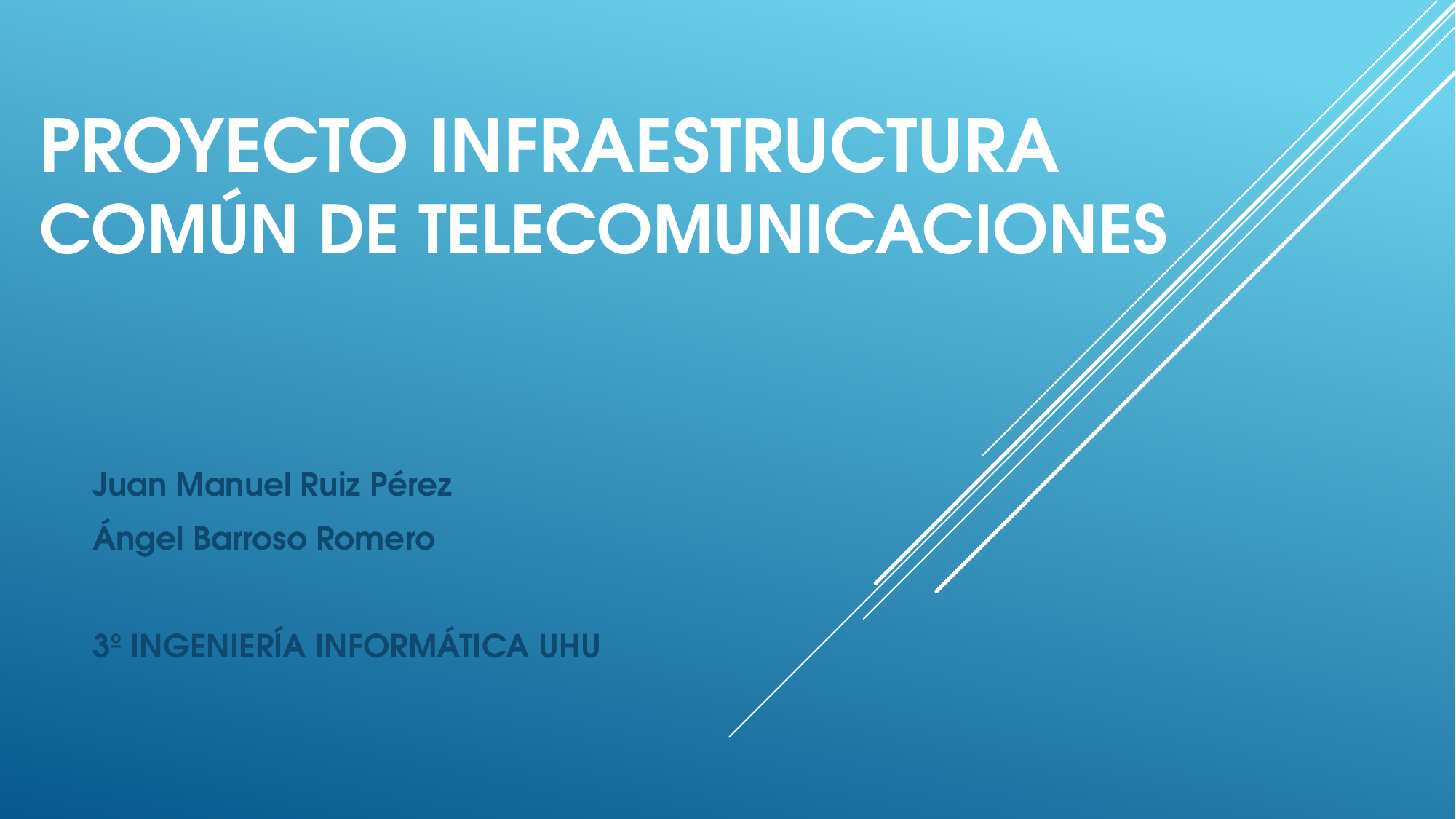

# PROYECTO INFRAESTRUCTURA COMÚN DE TELECOMUNICACIONES
Juan Manuel Ruiz Pérez
Ángel Barroso Romero

3º INGENIERÍA INFORMÁTICA UHU